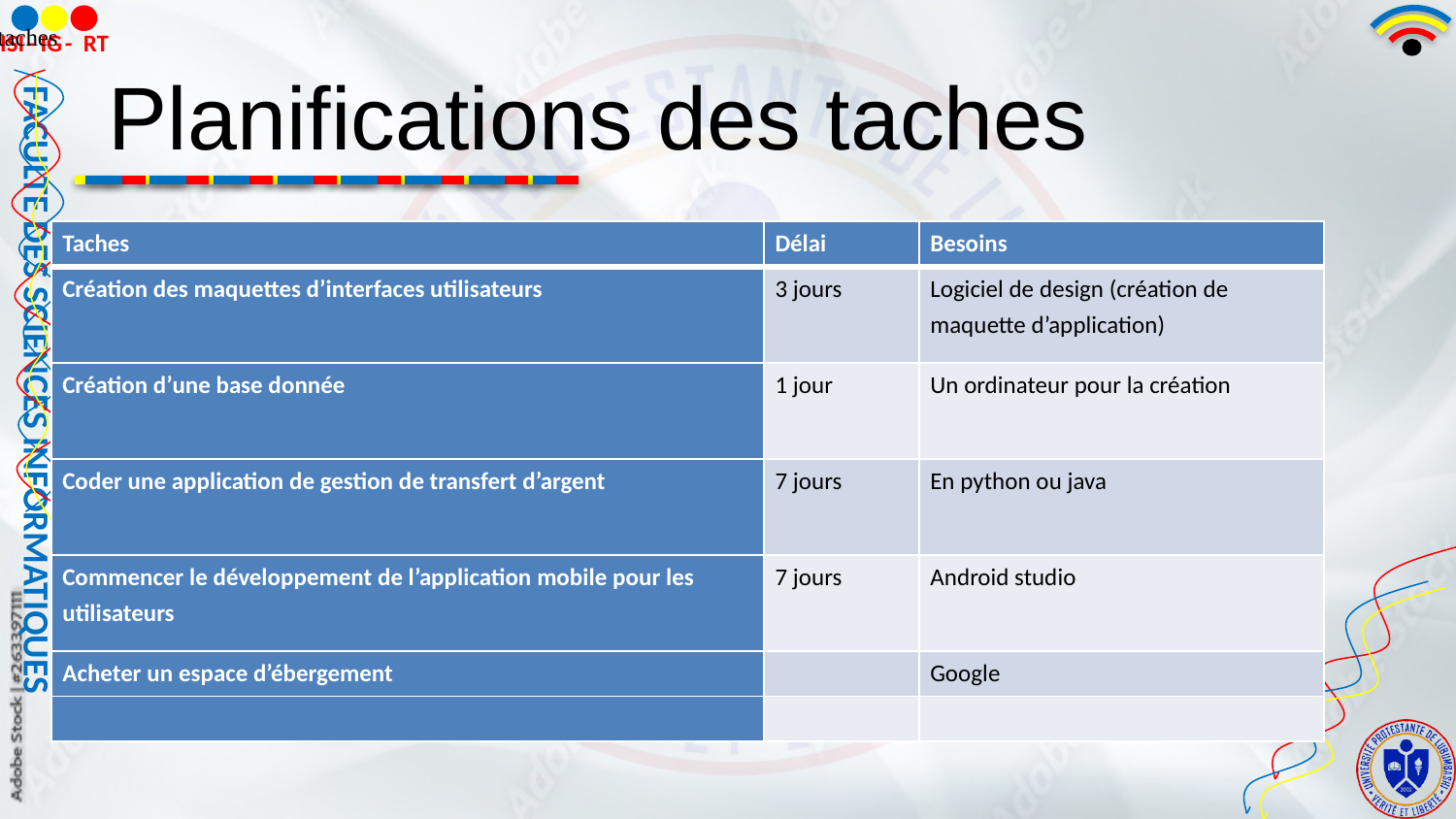

Découpage chronologique des taches
| Taches | Délai | Besoins |
| --- | --- | --- |
| Création des maquettes d’interfaces utilisateurs | 3 jours | Logiciel de design (création de maquette d’application) |
| Création d’une base donnée | 1 jour | Un ordinateur pour la création |
| Coder une application de gestion de transfert d’argent | 7 jours | En python ou java |
| Commencer le développement de l’application mobile pour les utilisateurs | 7 jours | Android studio |
| Acheter un espace d’ébergement |  | Google |
|  |  |  |